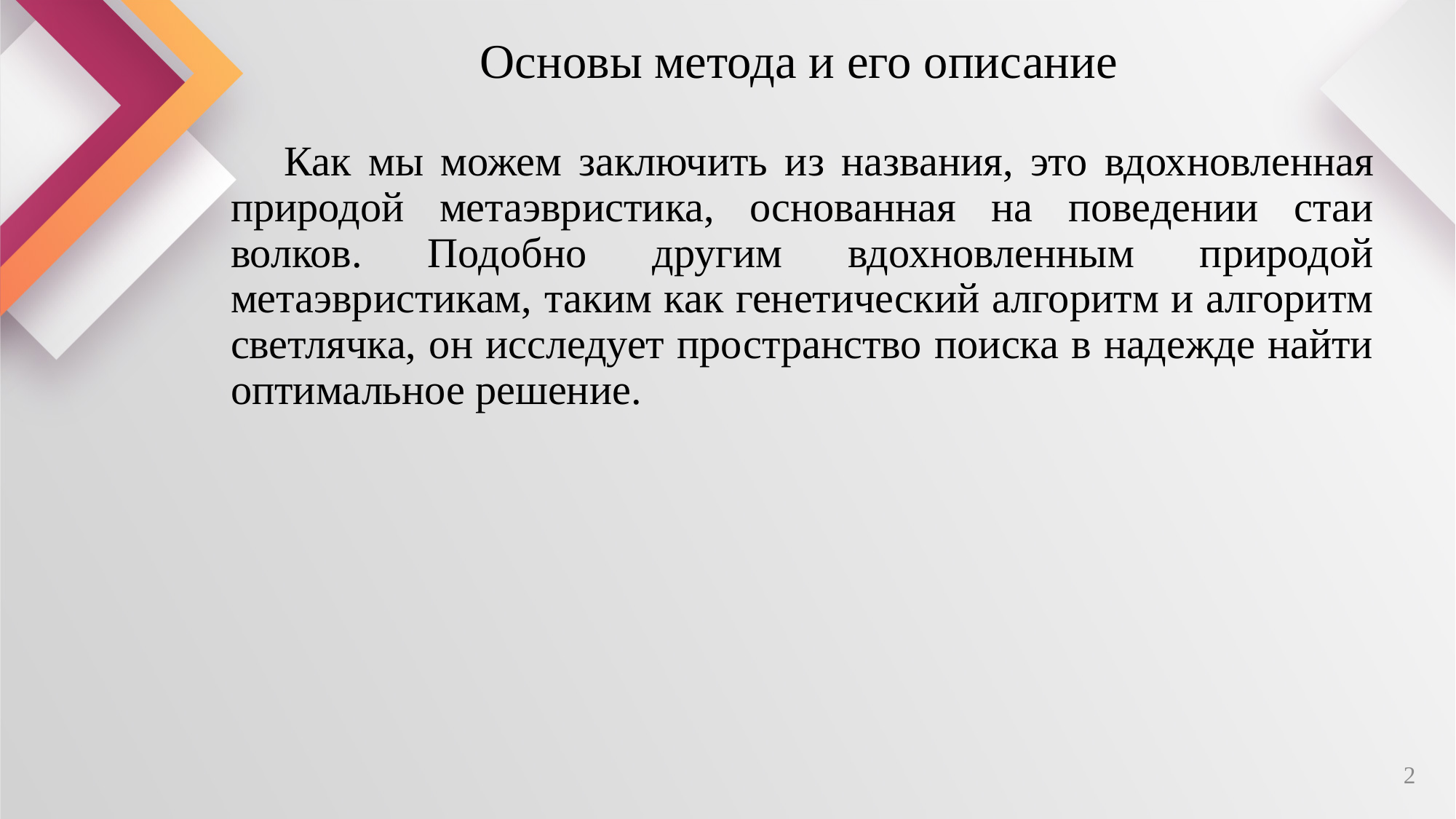

# Основы метода и его описание
Как мы можем заключить из названия, это вдохновленная природой метаэвристика, основанная на поведении стаи волков. Подобно другим вдохновленным природой метаэвристикам, таким как генетический алгоритм и алгоритм светлячка, он исследует пространство поиска в надежде найти оптимальное решение.
2